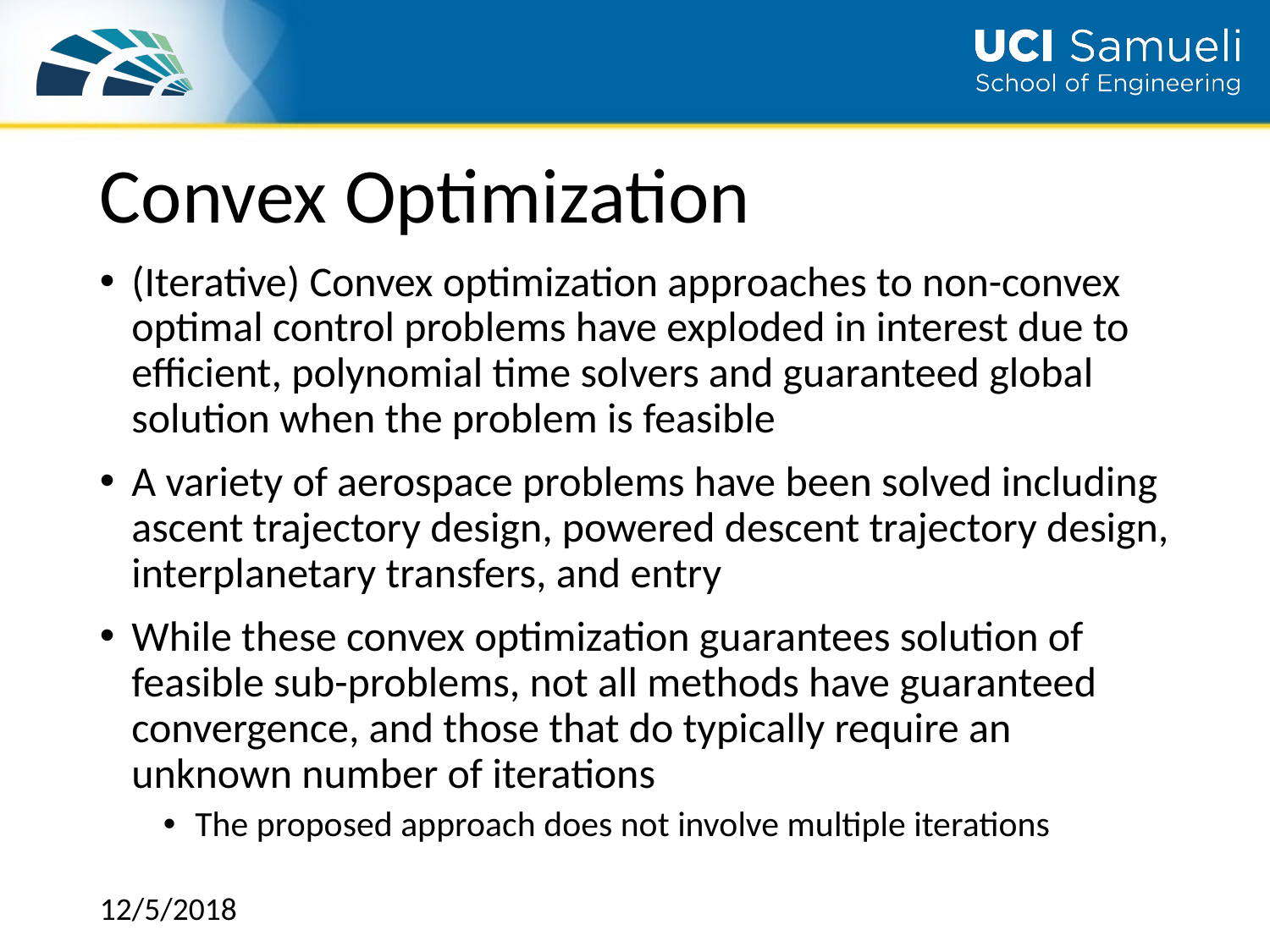

# Convex Optimization
(Iterative) Convex optimization approaches to non-convex optimal control problems have exploded in interest due to efficient, polynomial time solvers and guaranteed global solution when the problem is feasible
A variety of aerospace problems have been solved including ascent trajectory design, powered descent trajectory design, interplanetary transfers, and entry
While these convex optimization guarantees solution of feasible sub-problems, not all methods have guaranteed convergence, and those that do typically require an unknown number of iterations
The proposed approach does not involve multiple iterations

12/5/2018